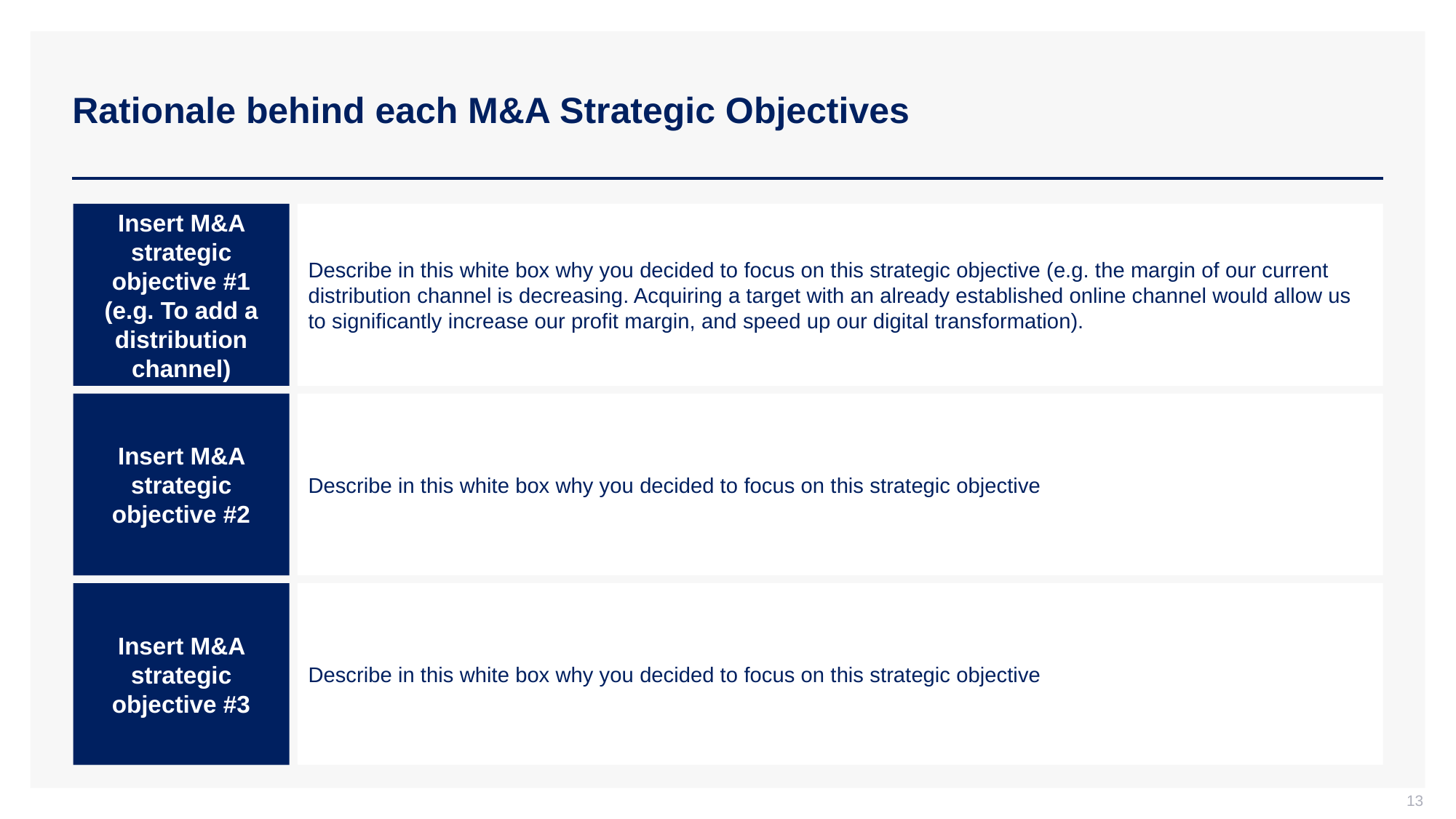

# Rationale behind each M&A Strategic Objectives
Insert M&A strategic objective #1 (e.g. To add a distribution channel)
Describe in this white box why you decided to focus on this strategic objective (e.g. the margin of our current distribution channel is decreasing. Acquiring a target with an already established online channel would allow us to significantly increase our profit margin, and speed up our digital transformation).
Insert M&A strategic objective #2
Describe in this white box why you decided to focus on this strategic objective
Insert M&A strategic objective #3
Describe in this white box why you decided to focus on this strategic objective
13